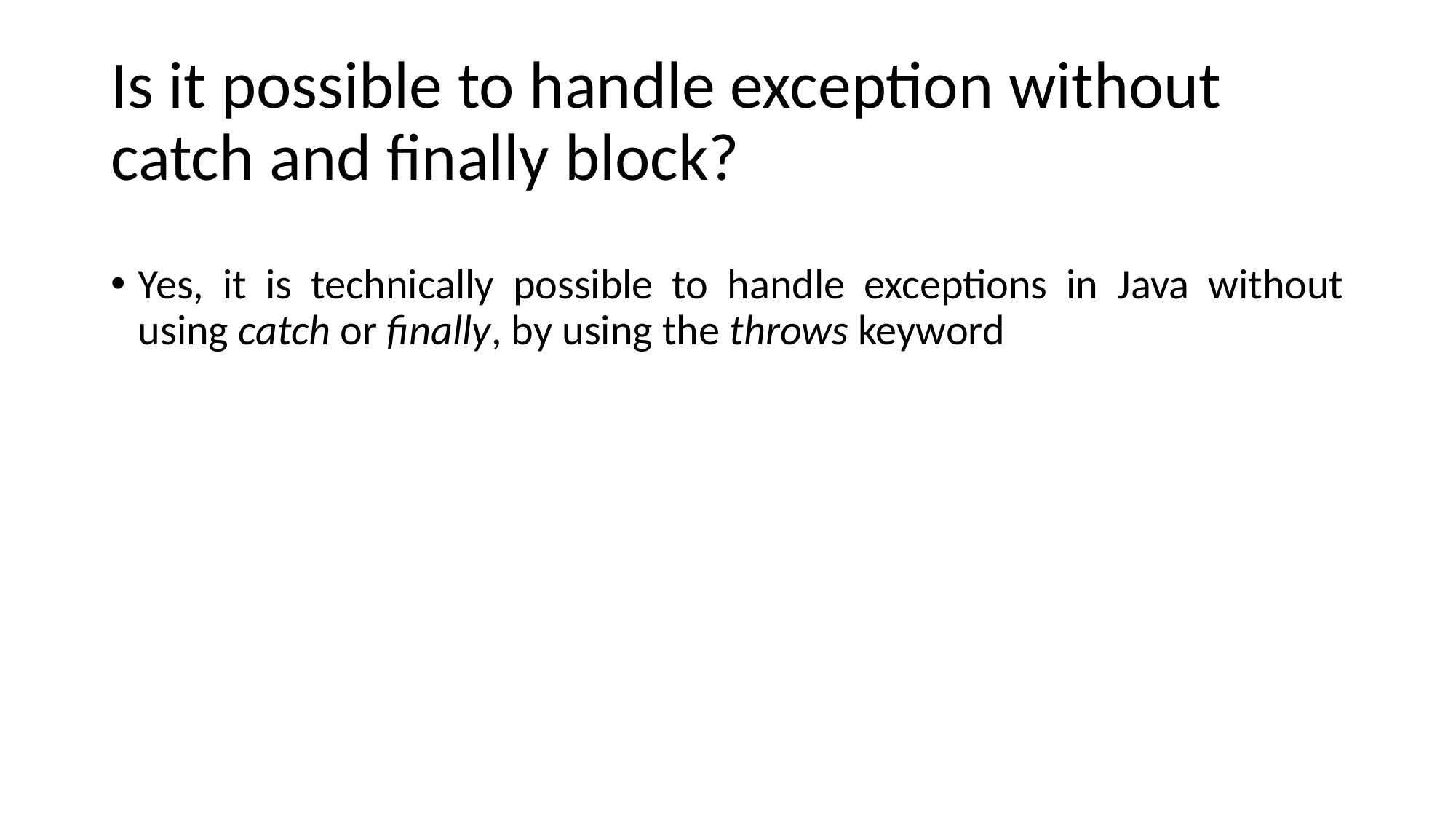

# Is it possible to handle exception without catch and finally block?
Yes, it is technically possible to handle exceptions in Java without using catch or finally, by using the throws keyword